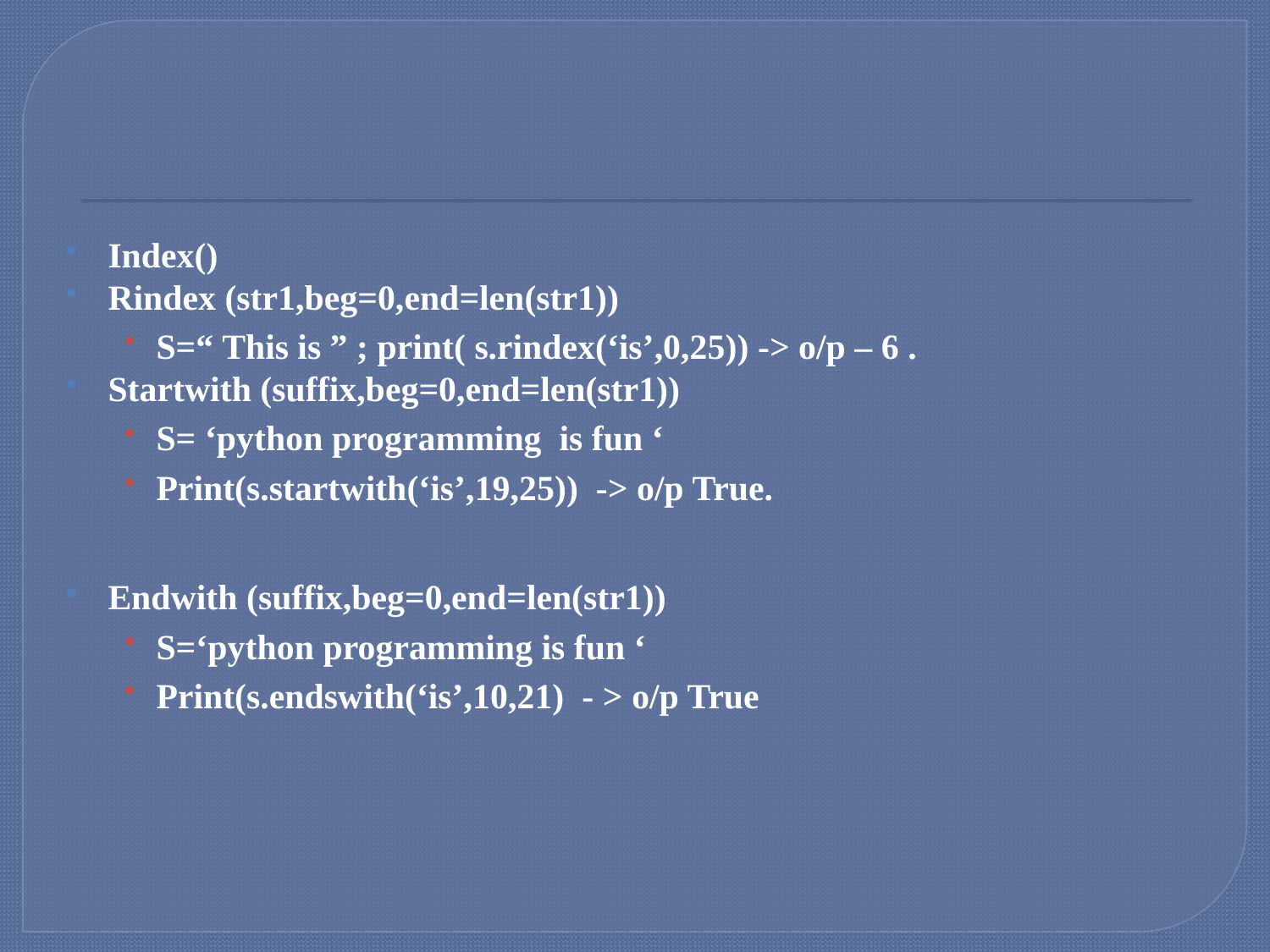

#
Index()
Rindex (str1,beg=0,end=len(str1))
S=“ This is ” ; print( s.rindex(‘is’,0,25)) -> o/p – 6 .
Startwith (suffix,beg=0,end=len(str1))
S= ‘python programming  is fun ‘
Print(s.startwith(‘is’,19,25))  -> o/p True.

Endwith (suffix,beg=0,end=len(str1))
S=‘python programming is fun ‘
Print(s.endswith(‘is’,10,21)  - > o/p True